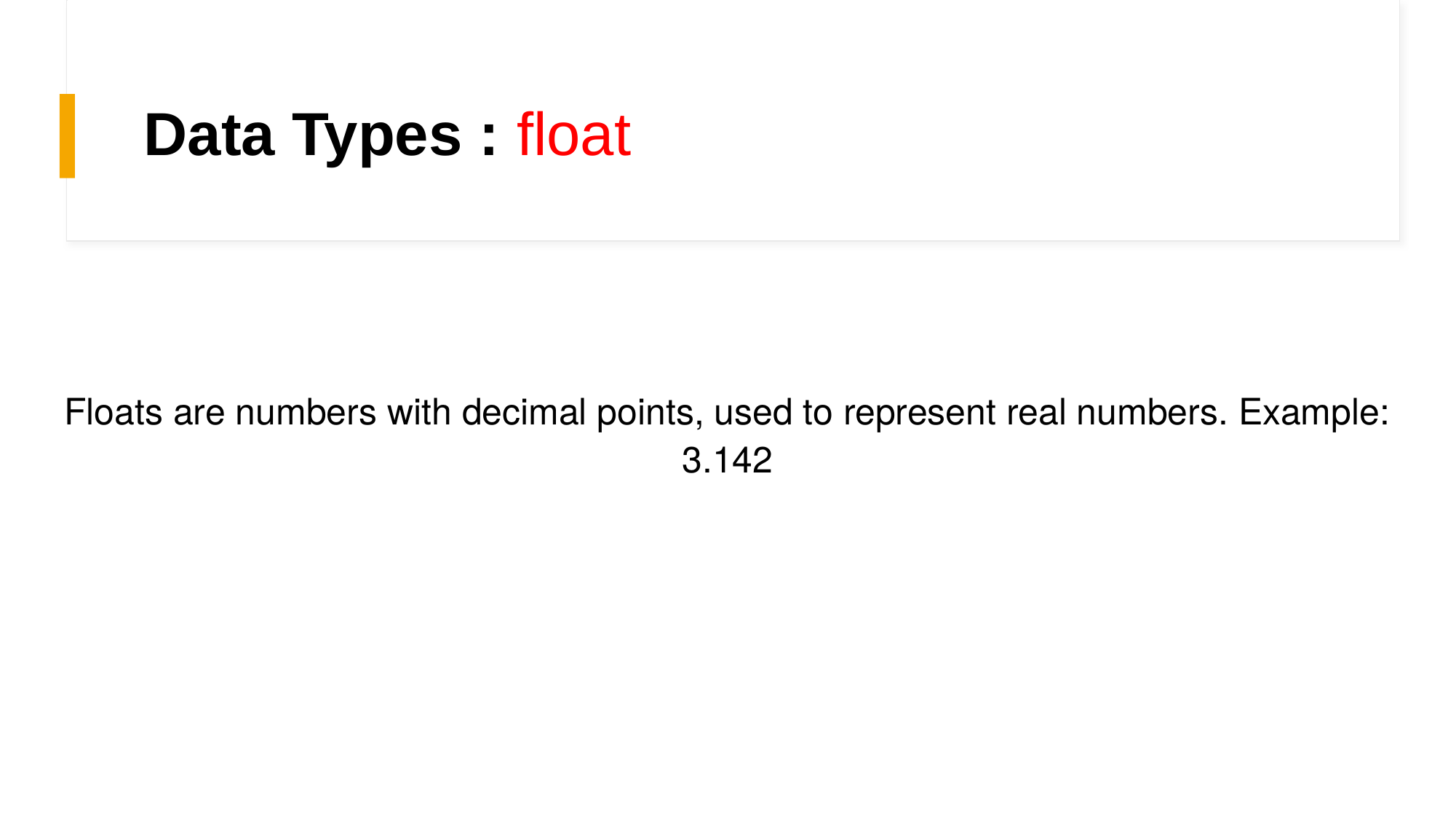

# Data Types : float
Floats are numbers with decimal points, used to represent real numbers. Example: 3.142